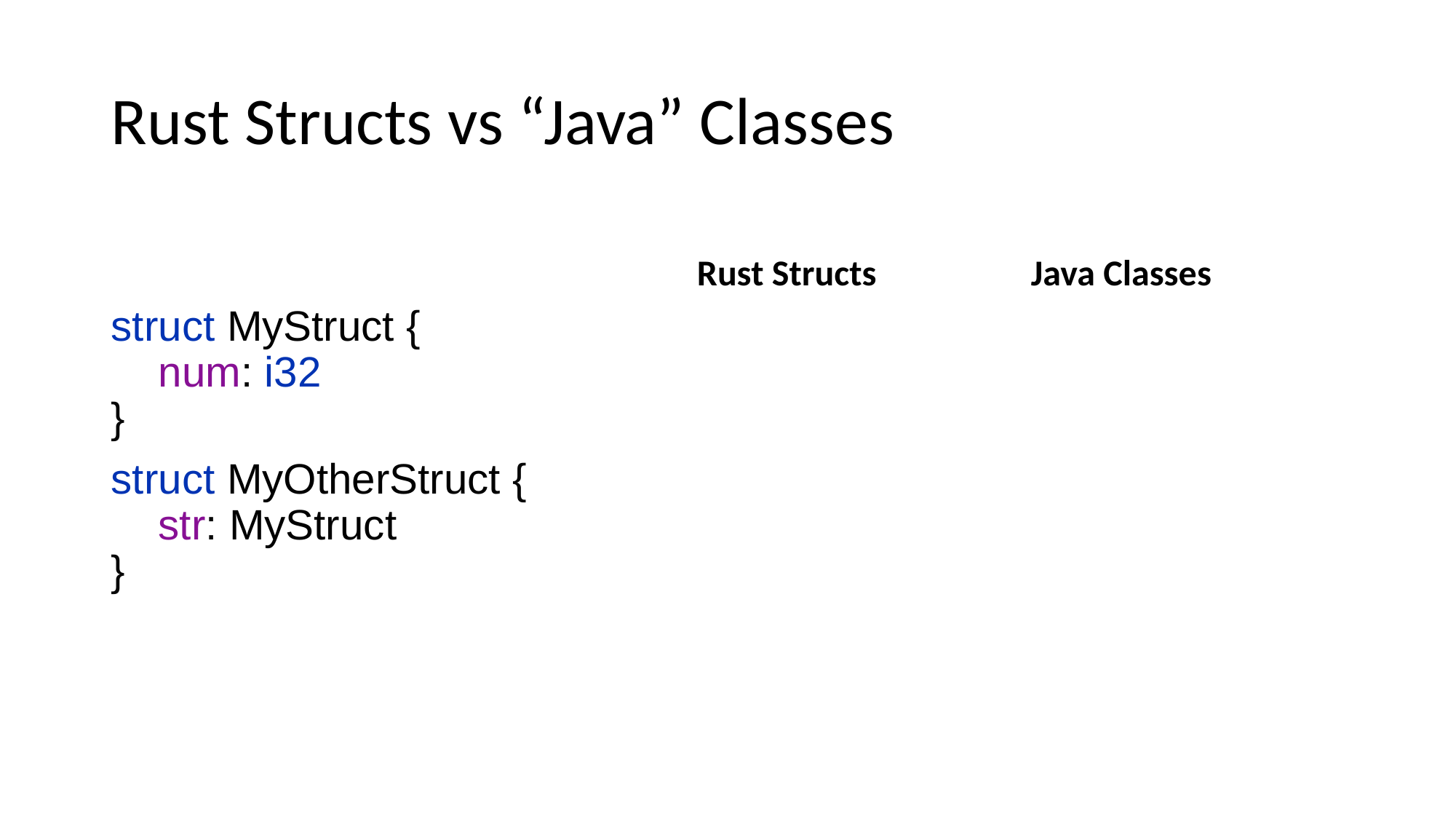

# Rust Structs vs “Java” Classes
Rust Structs
Java Classes
struct MyStruct {
    num: i32
}
struct MyOtherStruct {
    str: MyStruct
}